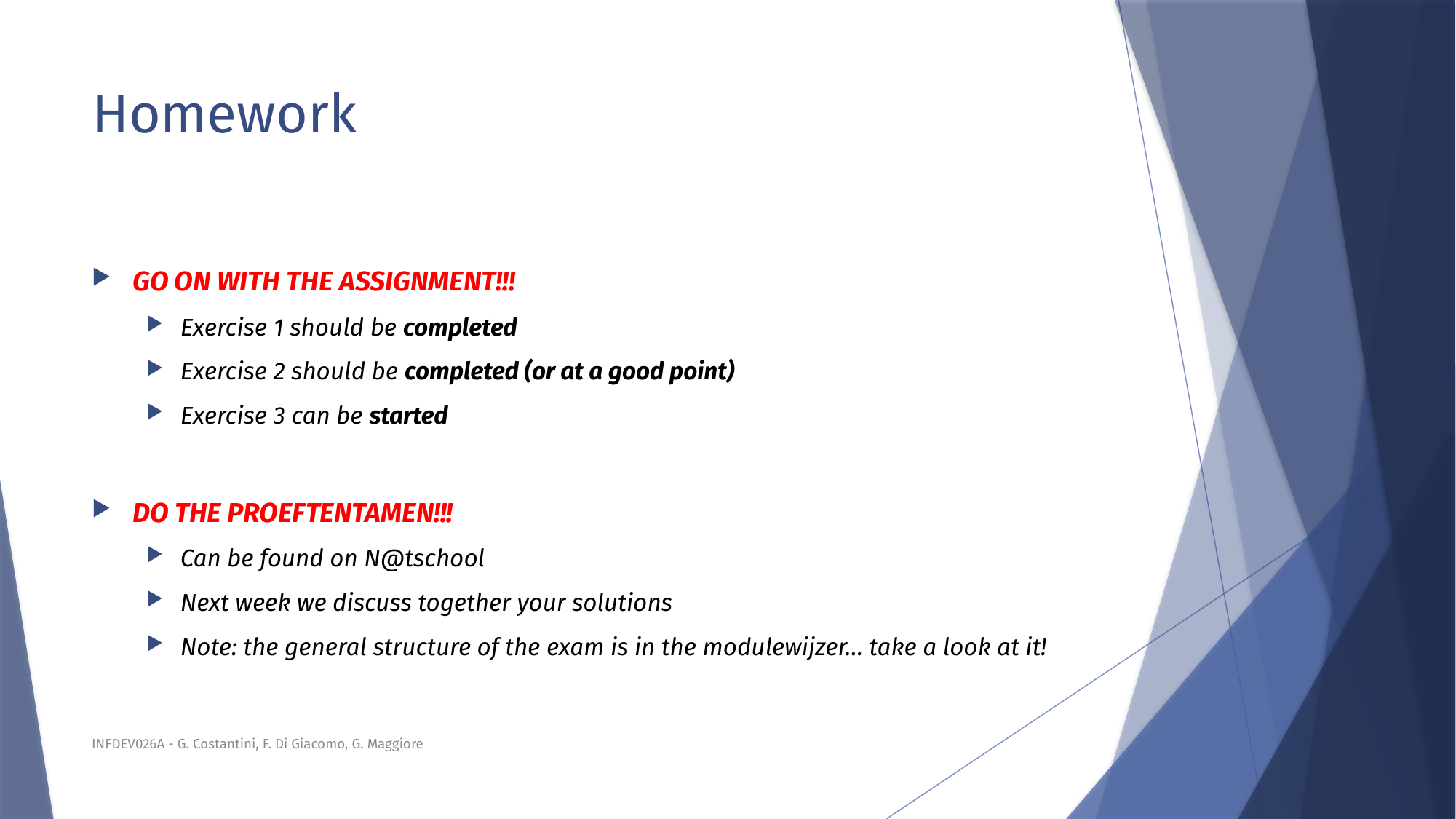

# Homework
GO ON WITH THE ASSIGNMENT!!!
Exercise 1 should be completed
Exercise 2 should be completed (or at a good point)
Exercise 3 can be started

DO THE PROEFTENTAMEN!!!
Can be found on N@tschool
Next week we discuss together your solutions
Note: the general structure of the exam is in the modulewijzer… take a look at it!
INFDEV026A - G. Costantini, F. Di Giacomo, G. Maggiore